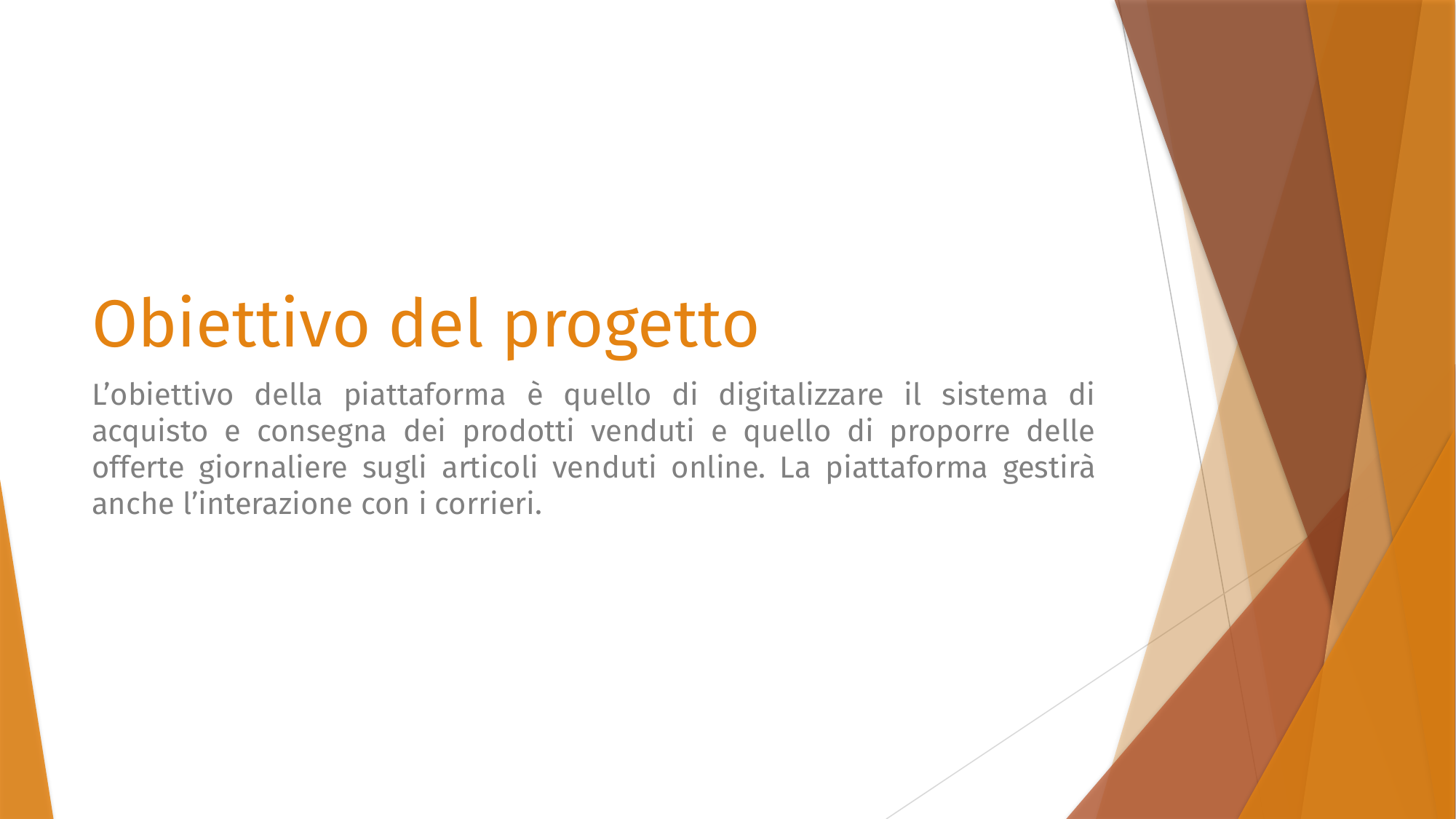

# Obiettivo del progetto
L’obiettivo della piattaforma è quello di digitalizzare il sistema di acquisto e consegna dei prodotti venduti e quello di proporre delle offerte giornaliere sugli articoli venduti online. La piattaforma gestirà anche l’interazione con i corrieri.